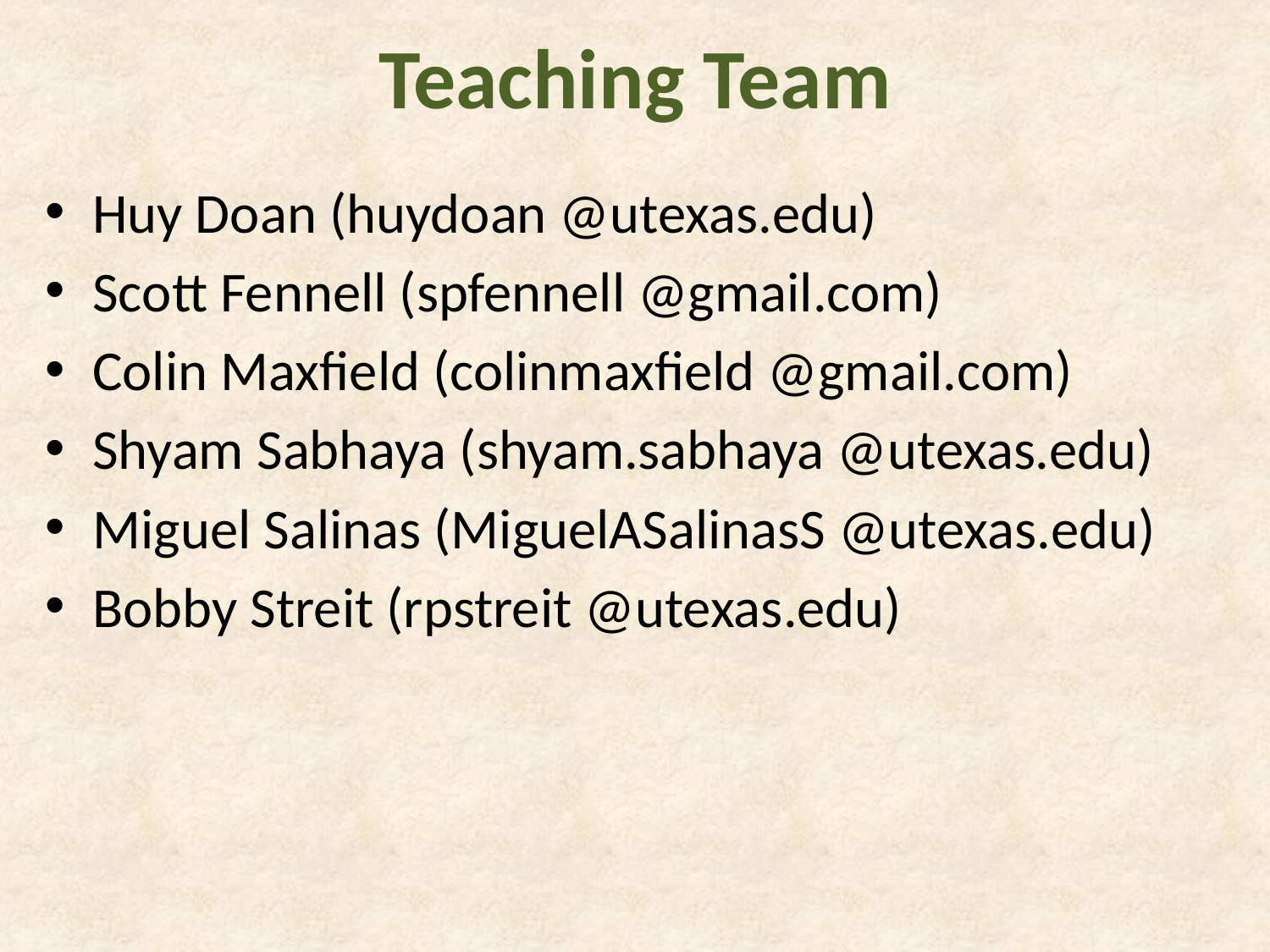

# Teaching Team
Huy Doan (huydoan @utexas.edu)
Scott Fennell (spfennell @gmail.com)
Colin Maxfield (colinmaxfield @gmail.com)
Shyam Sabhaya (shyam.sabhaya @utexas.edu)
Miguel Salinas (MiguelASalinasS @utexas.edu)
Bobby Streit (rpstreit @utexas.edu)